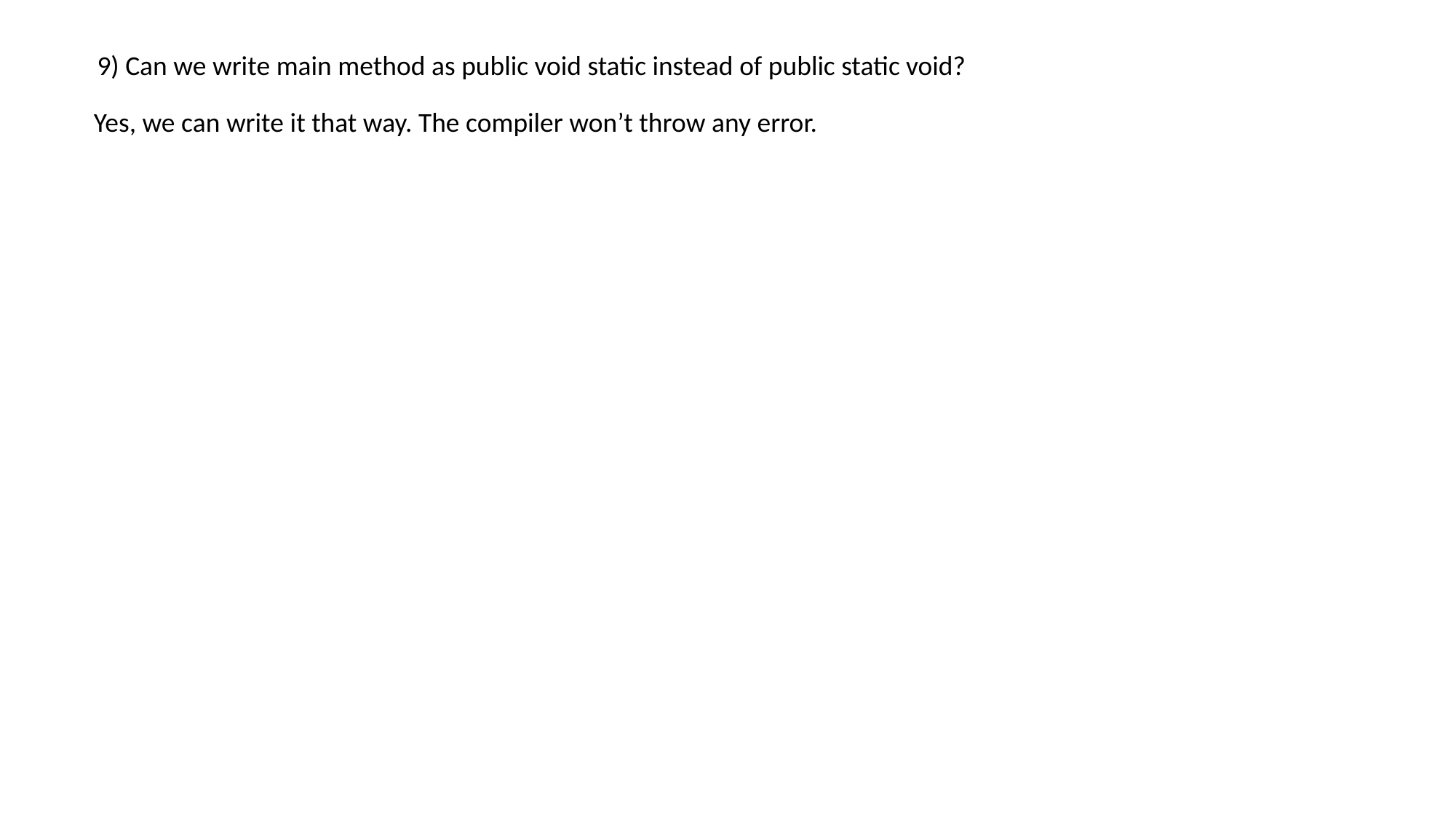

9) Can we write main method as public void static instead of public static void?
Yes, we can write it that way. The compiler won’t throw any error.